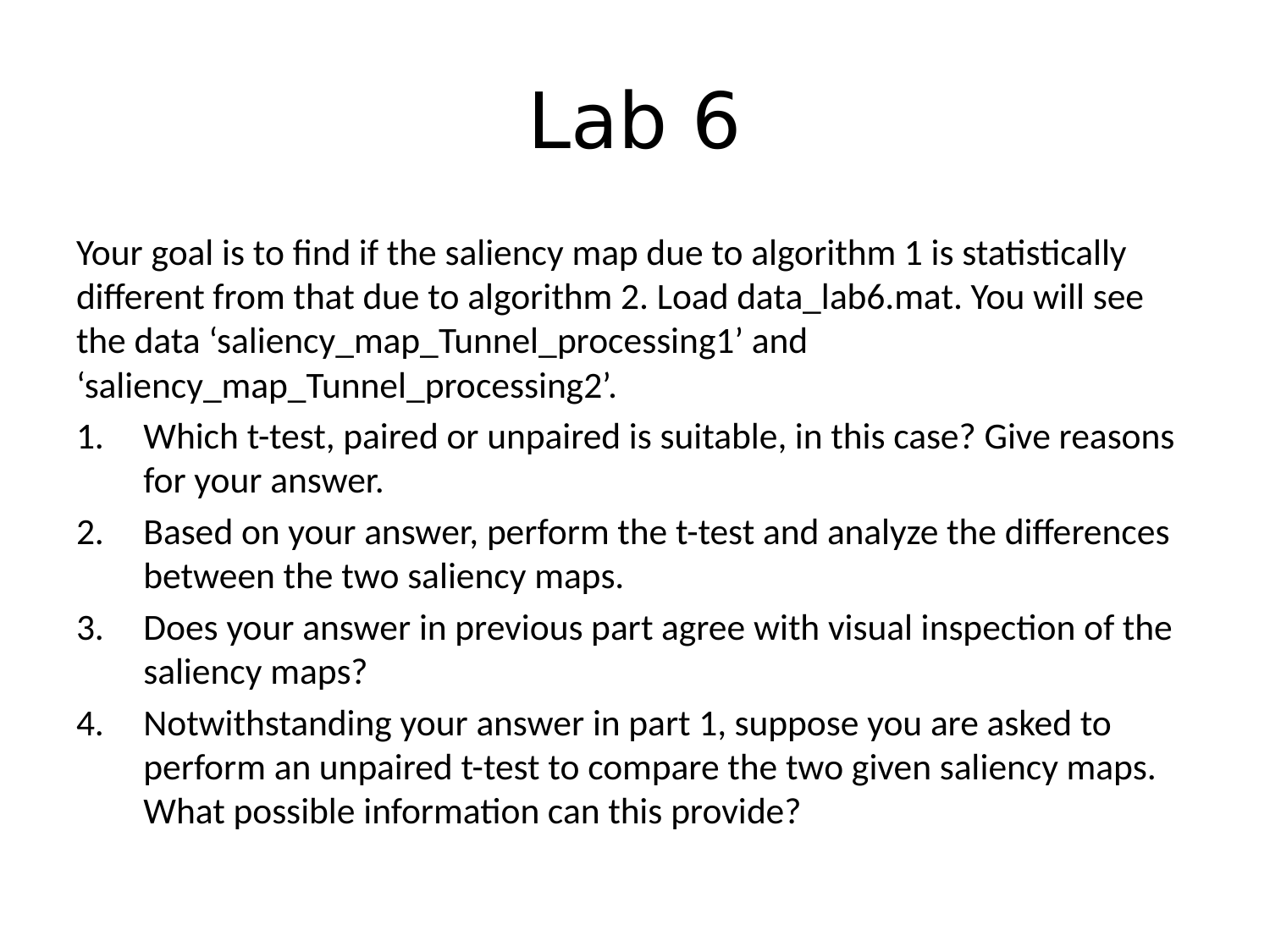

# Lab 6
Your goal is to find if the saliency map due to algorithm 1 is statistically different from that due to algorithm 2. Load data_lab6.mat. You will see the data ‘saliency_map_Tunnel_processing1’ and ‘saliency_map_Tunnel_processing2’.
Which t-test, paired or unpaired is suitable, in this case? Give reasons for your answer.
Based on your answer, perform the t-test and analyze the differences between the two saliency maps.
Does your answer in previous part agree with visual inspection of the saliency maps?
Notwithstanding your answer in part 1, suppose you are asked to perform an unpaired t-test to compare the two given saliency maps. What possible information can this provide?